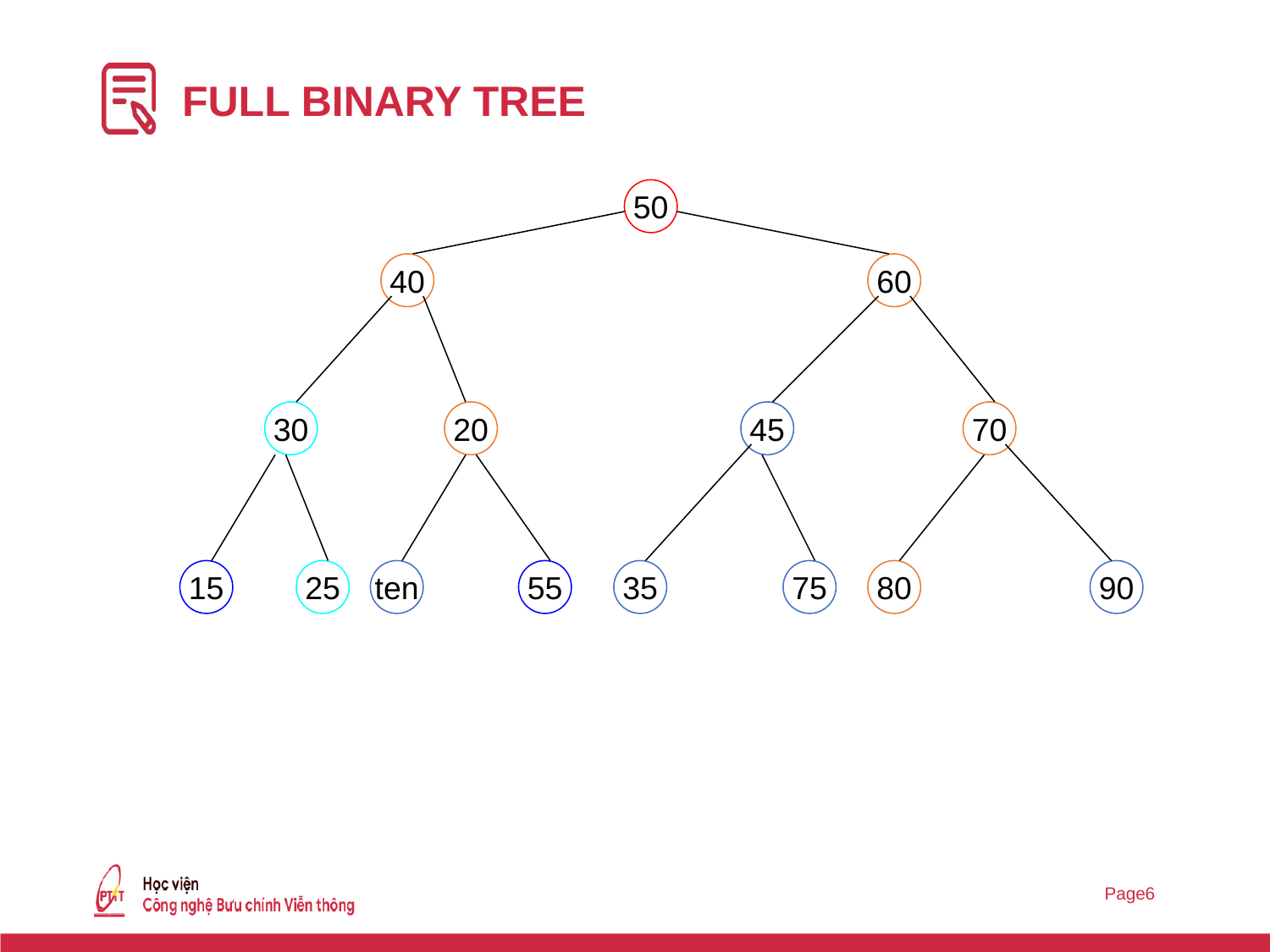

# FULL BINARY TREE
50

40
60

30
20
45
70

15
25
ten
55
35
75
80
90